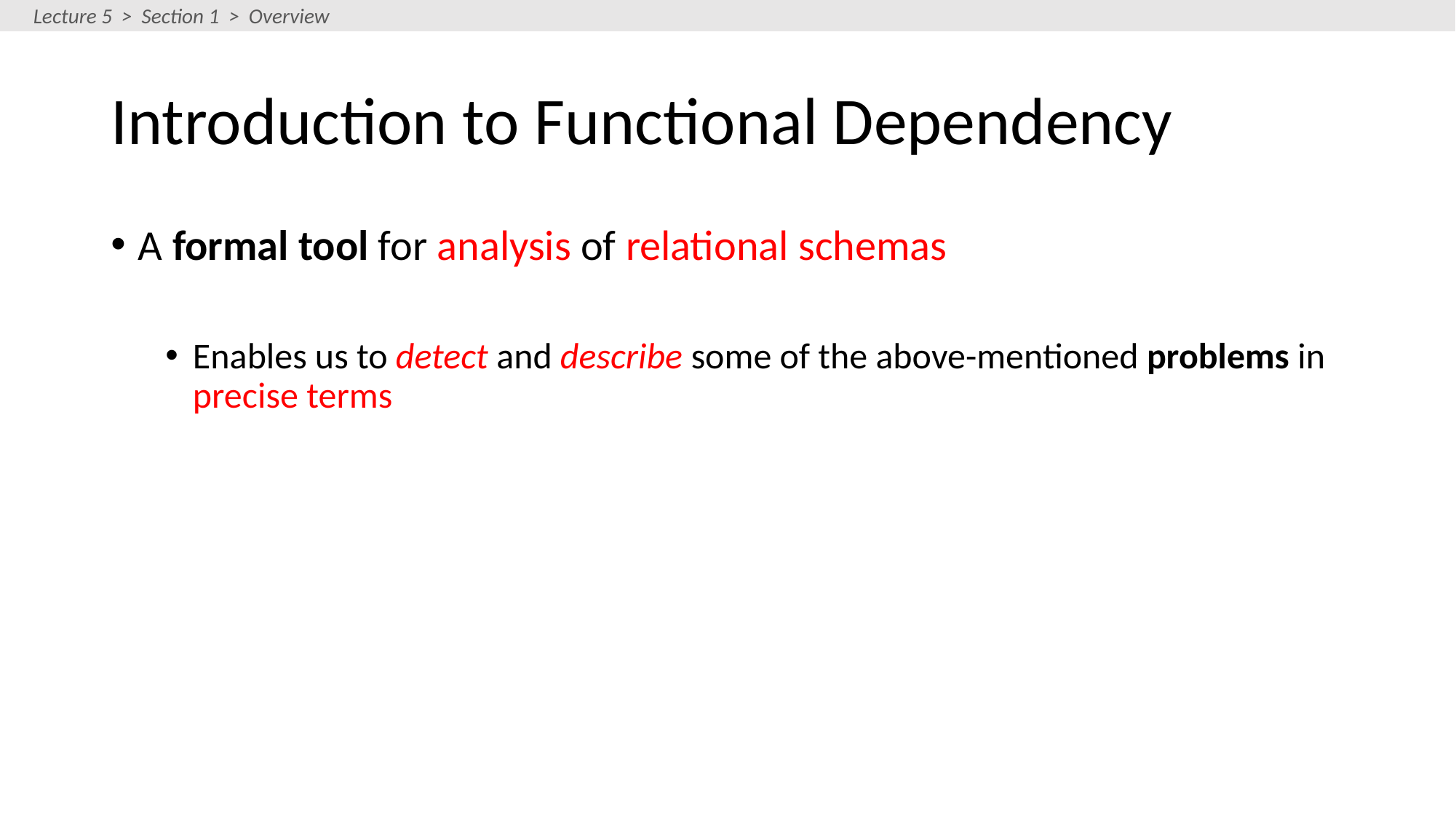

Lecture 5  >  Section 1  >  Overview
# Introduction to Functional Dependency
A formal tool for analysis of relational schemas

Enables us to detect and describe some of the above-mentioned problems in precise terms